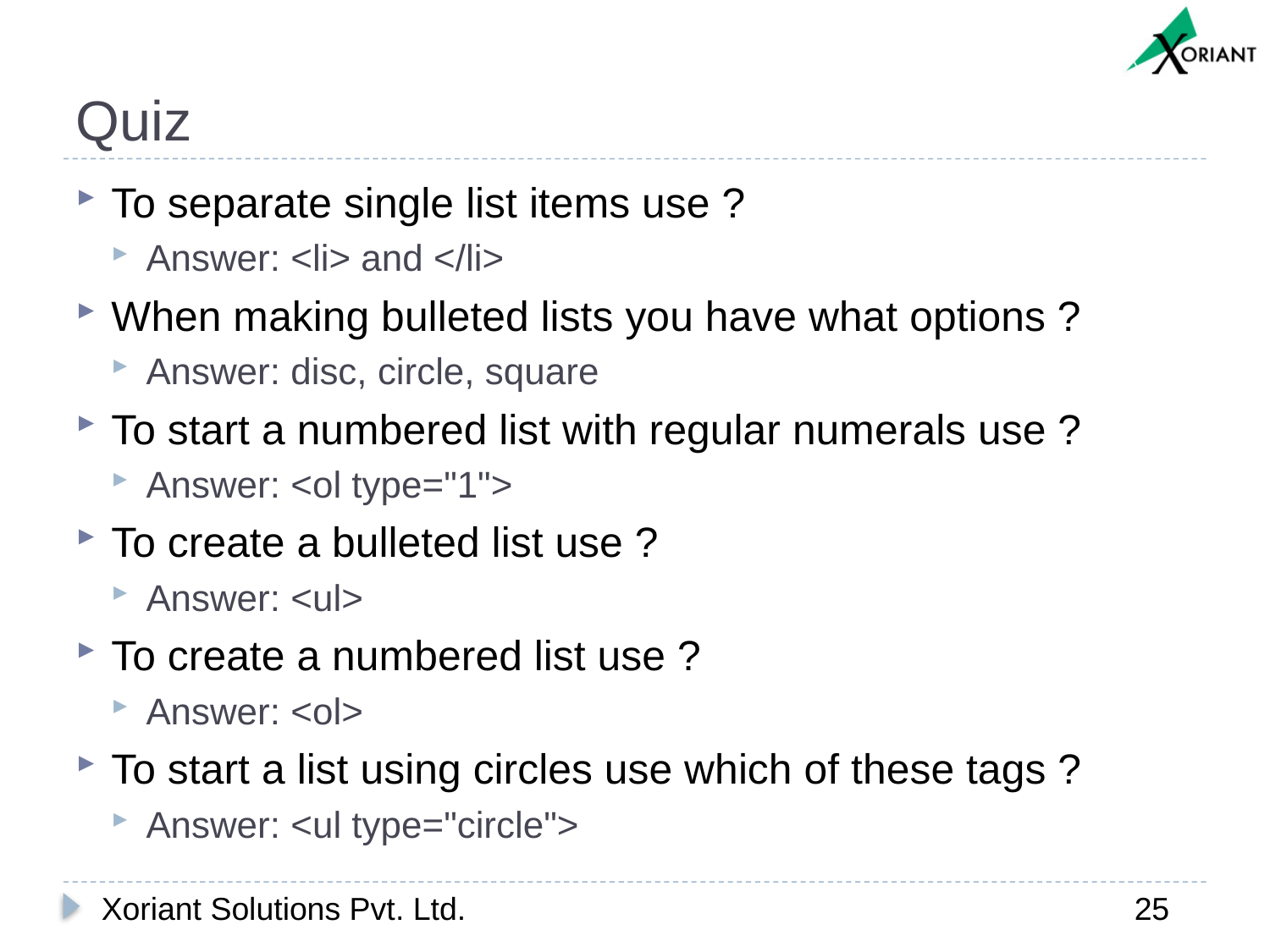

# Quiz
To separate single list items use ?
Answer: <li> and </li>
When making bulleted lists you have what options ?
Answer: disc, circle, square
To start a numbered list with regular numerals use ?
Answer: <ol type="1">
To create a bulleted list use ?
Answer: <ul>
To create a numbered list use ?
Answer: <ol>
To start a list using circles use which of these tags ?
Answer: <ul type="circle">
Xoriant Solutions Pvt. Ltd.
25